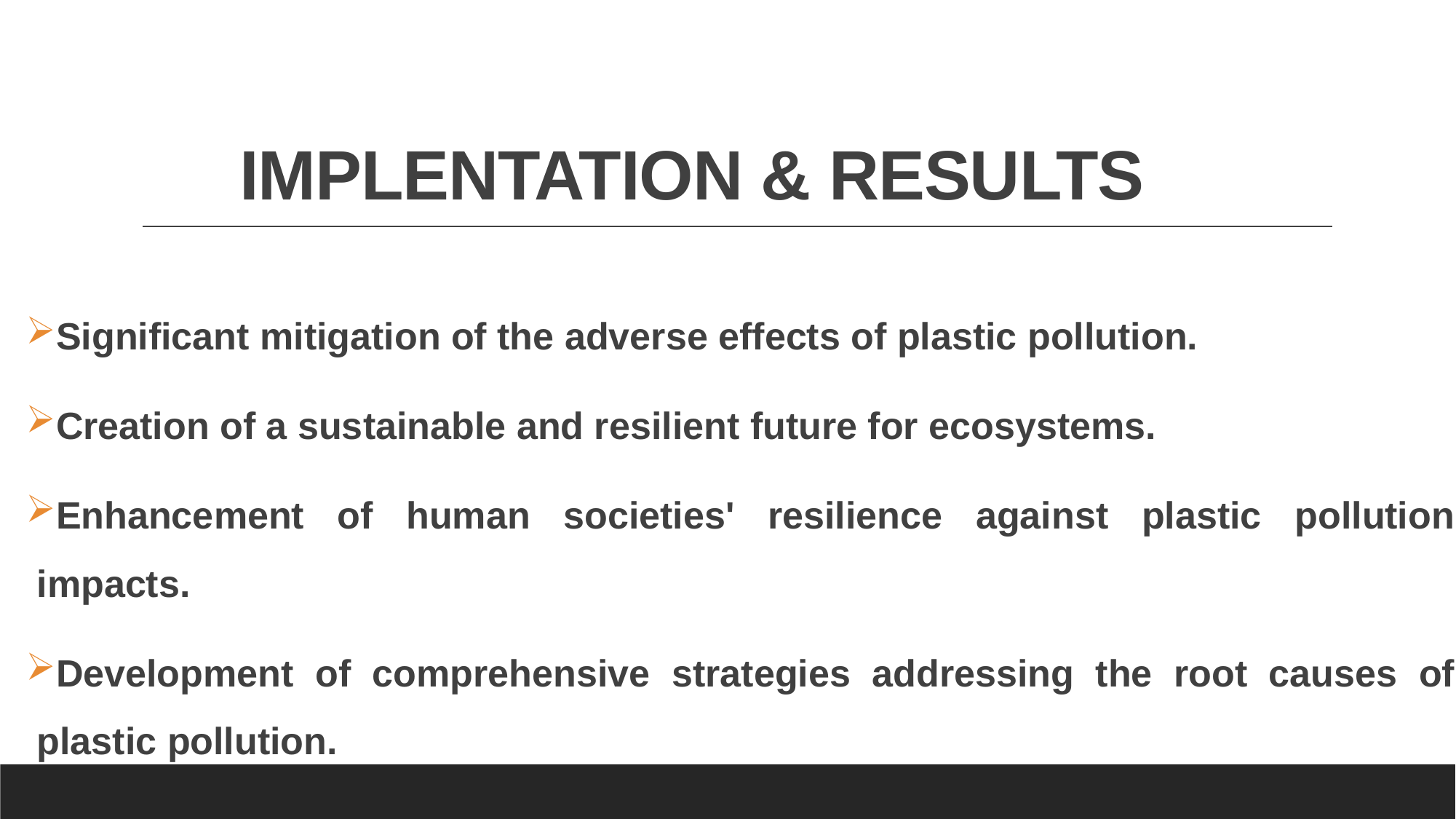

# IMPLENTATION & RESULTS

Significant mitigation of the adverse effects of plastic pollution.
Creation of a sustainable and resilient future for ecosystems.
Enhancement of human societies' resilience against plastic pollution impacts.
Development of comprehensive strategies addressing the root causes of plastic pollution.